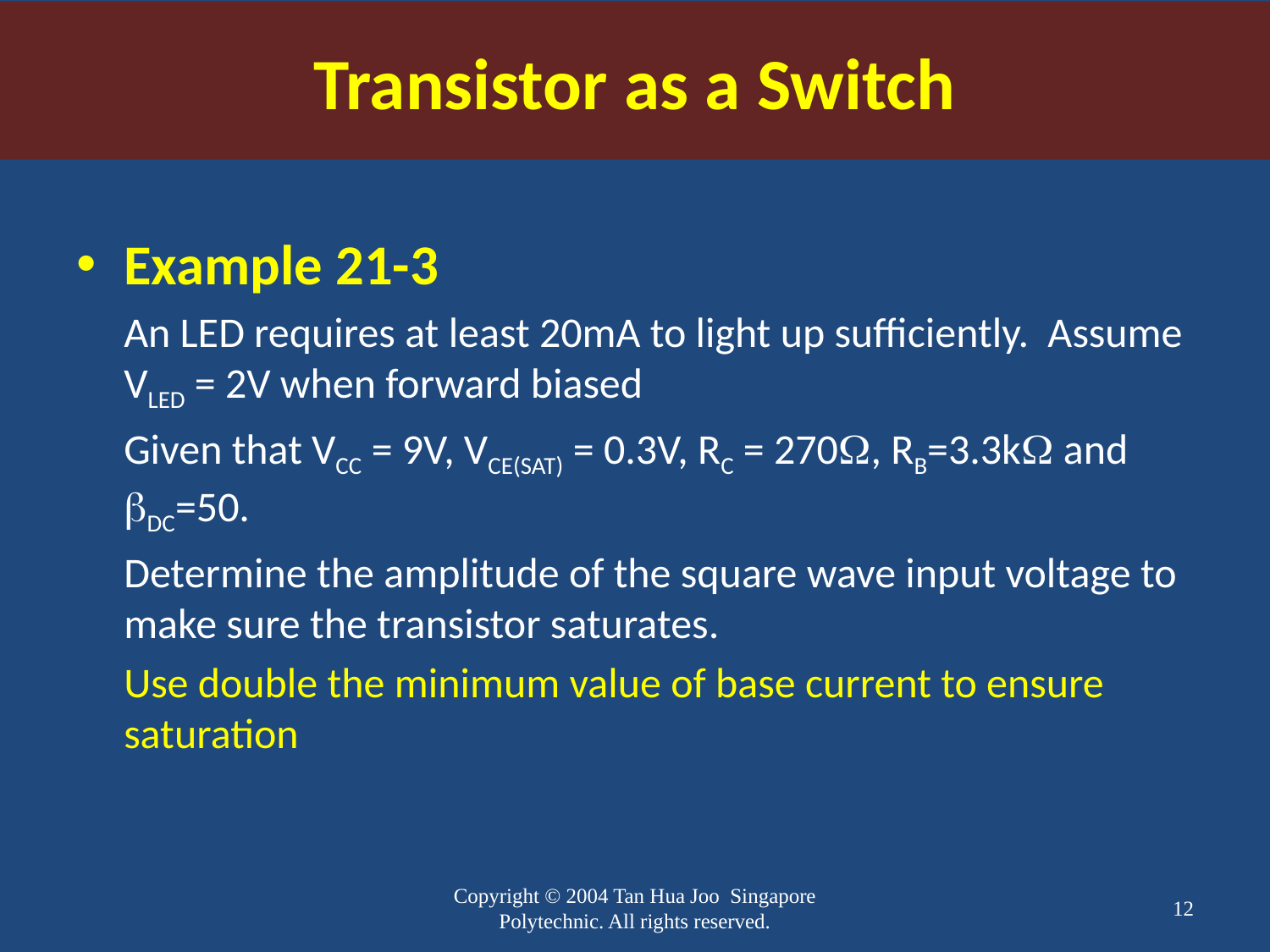

Transistor as a Switch
Example 21-3
	An LED requires at least 20mA to light up sufficiently.  Assume VLED = 2V when forward biased
	Given that VCC = 9V, VCE(SAT) = 0.3V, RC = 270Ω, RB=3.3kΩ and βDC=50.
	Determine the amplitude of the square wave input voltage to make sure the transistor saturates.
	Use double the minimum value of base current to ensure saturation
Copyright © 2004 Tan Hua Joo  Singapore Polytechnic. All rights reserved.
12